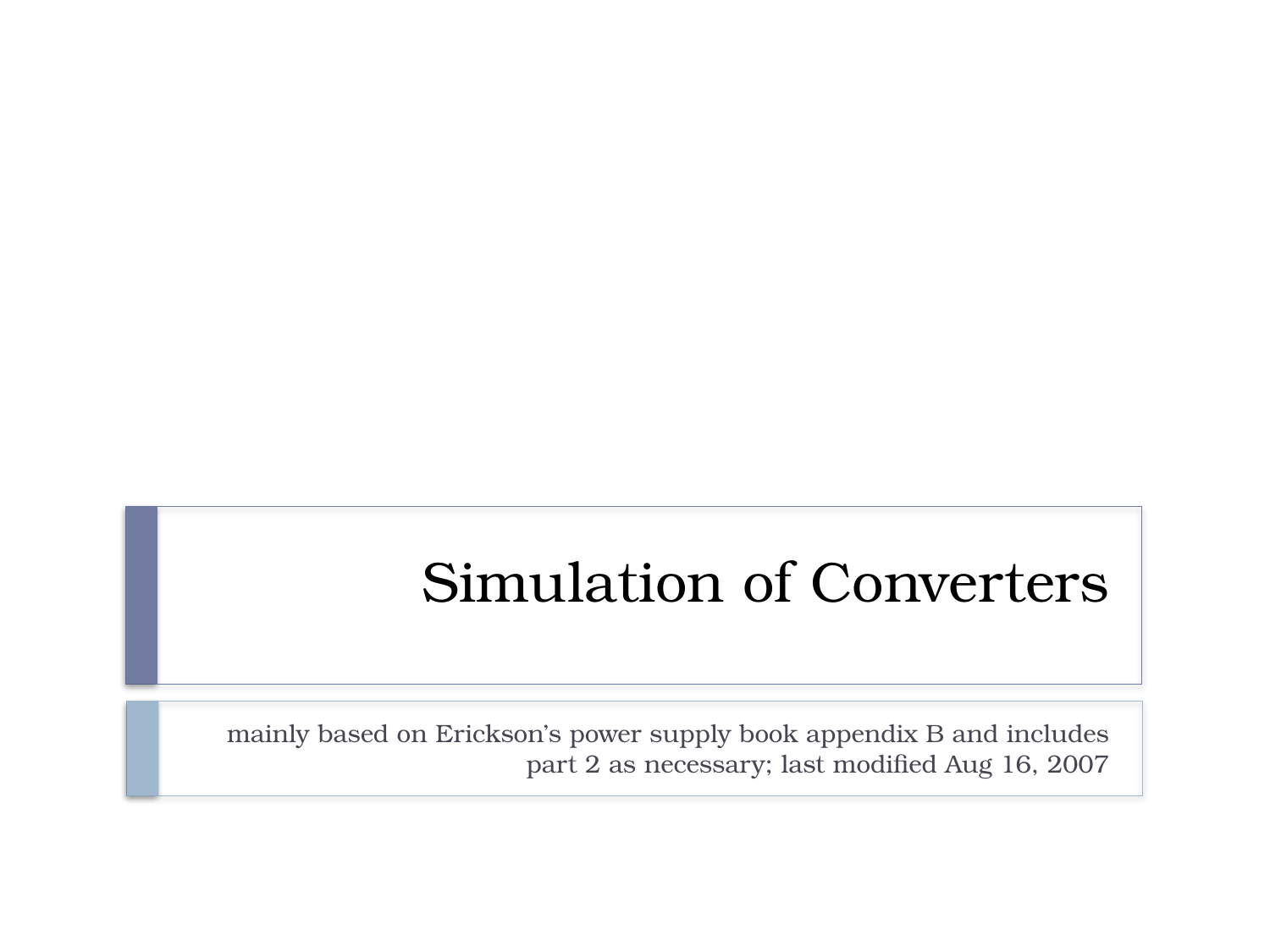

# Simulation of Converters
mainly based on Erickson’s power supply book appendix B and includes part 2 as necessary; last modified Aug 16, 2007